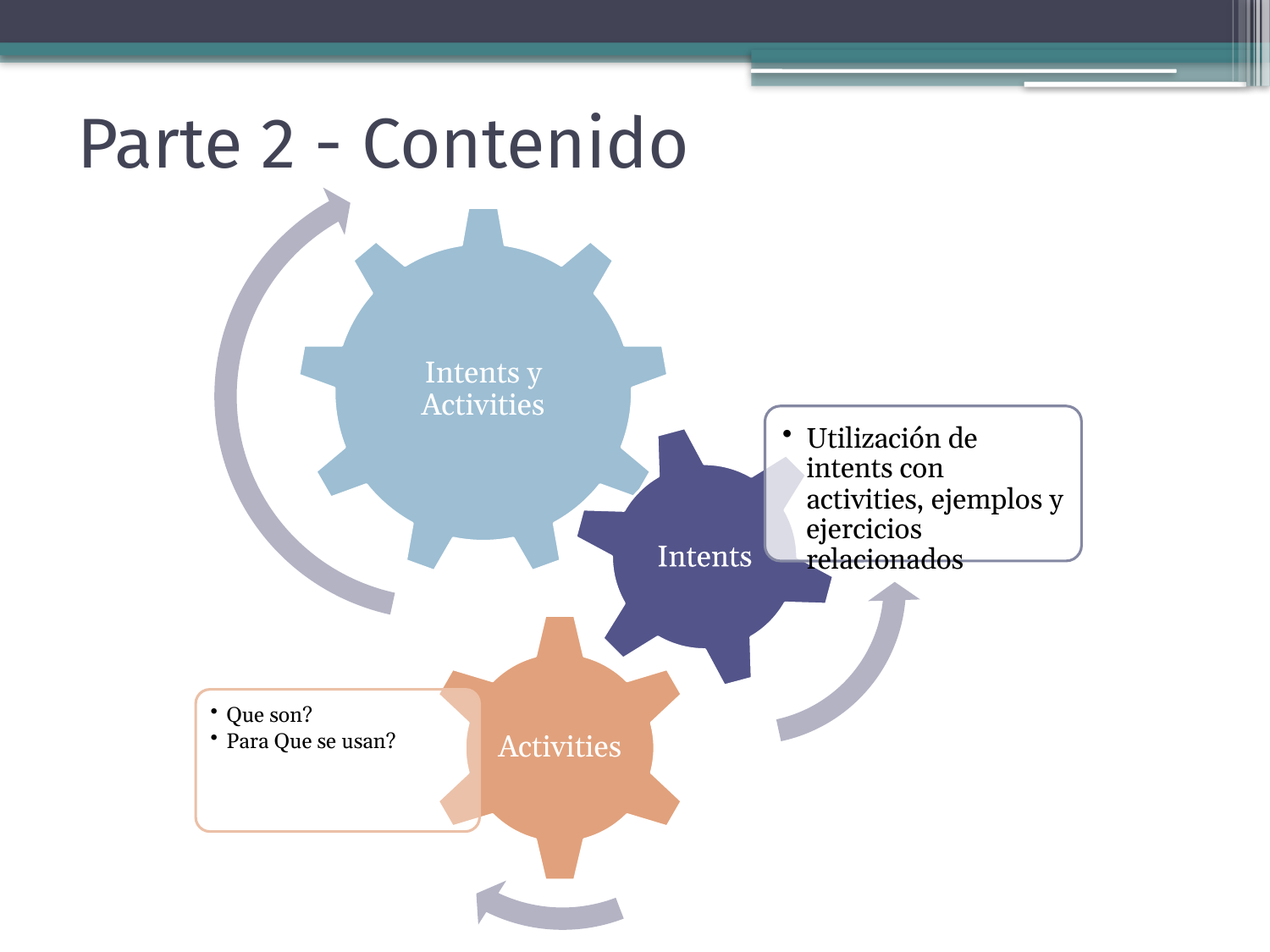

# Parte 2 - Contenido
Intents y Activities
Activities
Que son?
Para Que se usan?
Intents
Utilización de intents con activities, ejemplos y ejercicios relacionados